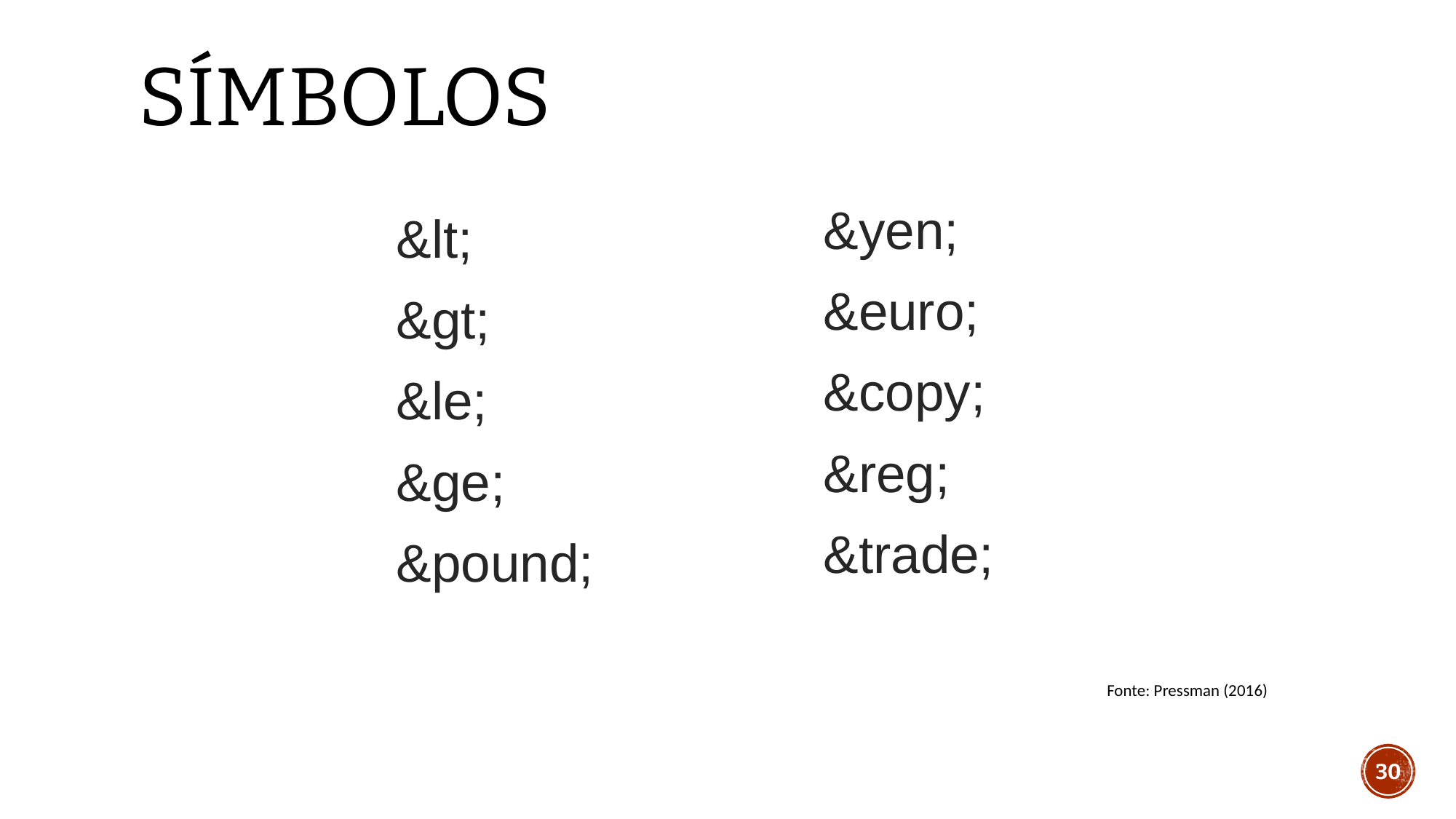

# Símbolos
&yen;
&euro;
&copy;
&reg;
&trade;
&lt;
&gt;
&le;
&ge;
&pound;
Fonte: Pressman (2016)

30